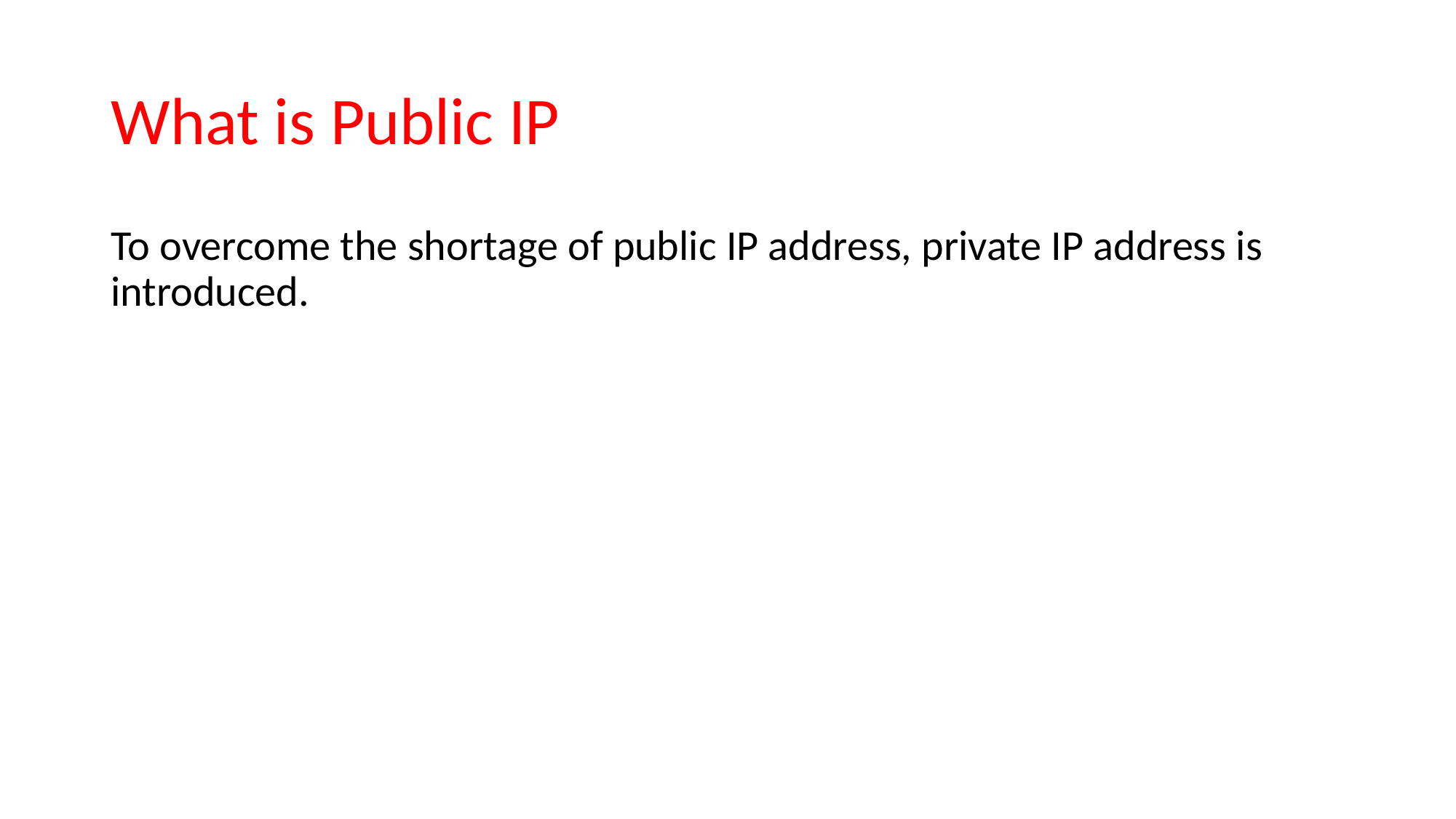

# What is Public IP
To overcome the shortage of public IP address, private IP address is introduced.